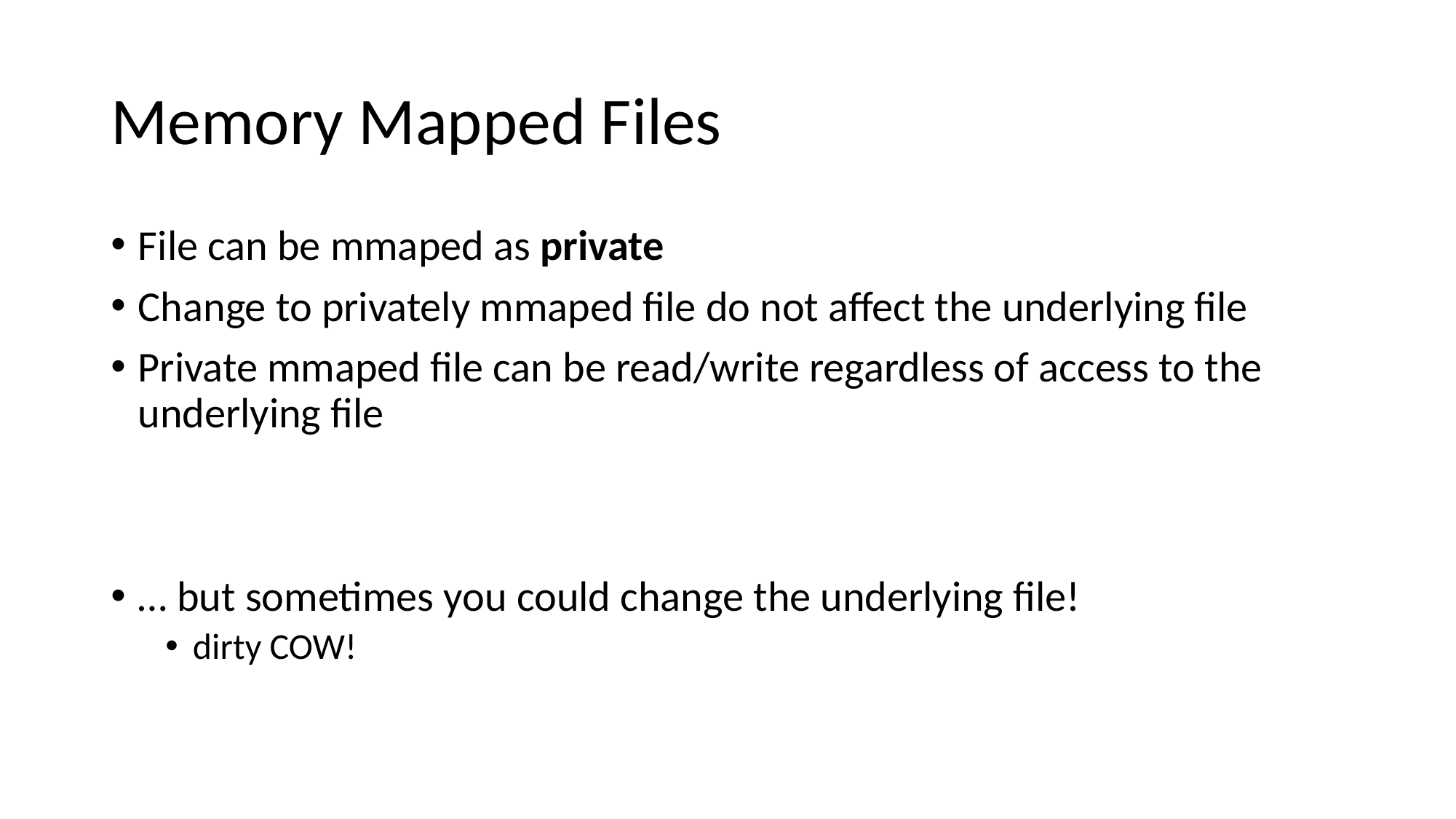

# Memory Mapped Files
File can be mmaped as private
Change to privately mmaped file do not affect the underlying file
Private mmaped file can be read/write regardless of access to the underlying file

… but sometimes you could change the underlying file!
dirty COW!